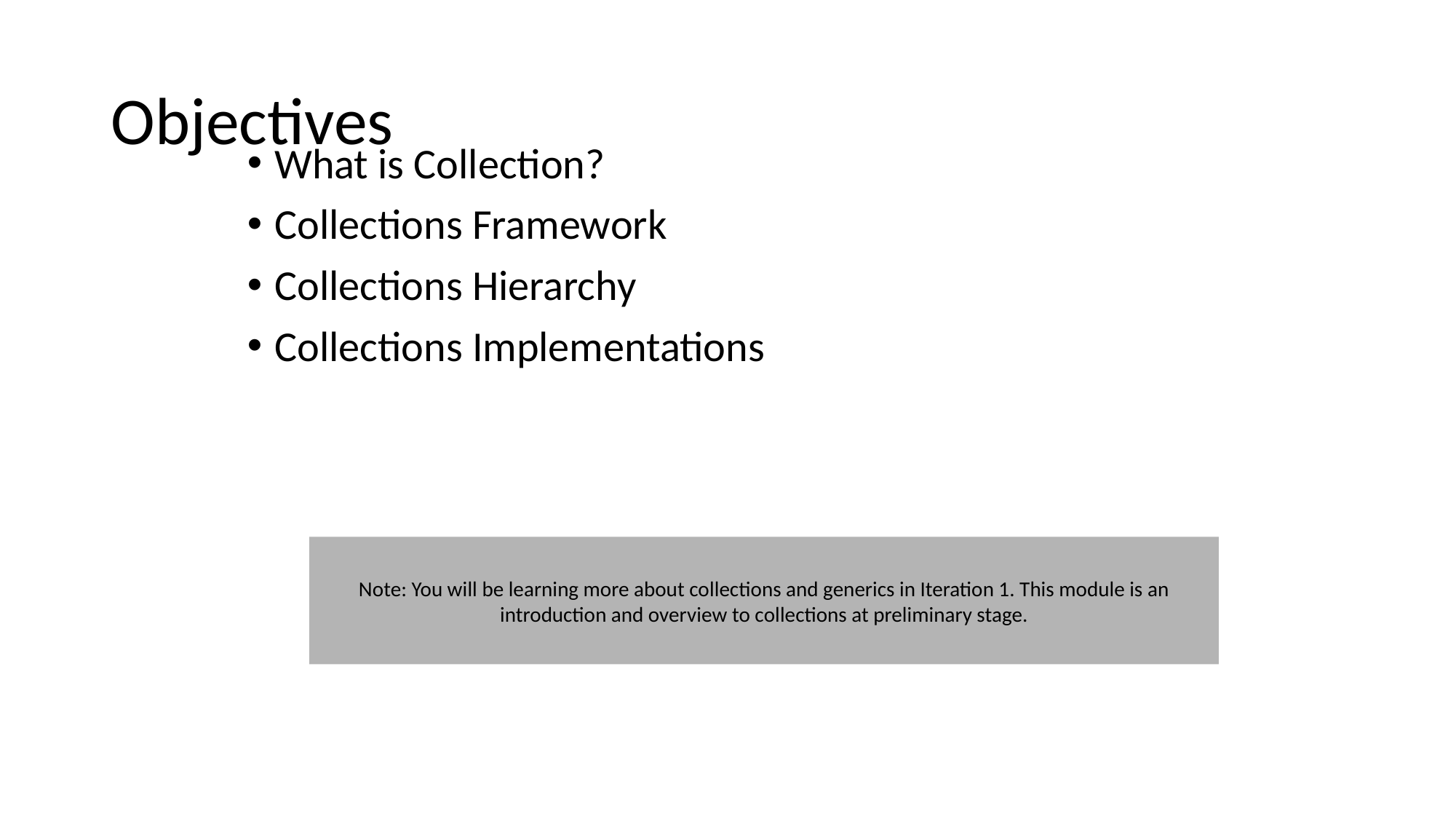

# Objectives
What is Collection?
Collections Framework
Collections Hierarchy
Collections Implementations
Note: You will be learning more about collections and generics in Iteration 1. This module is an introduction and overview to collections at preliminary stage.